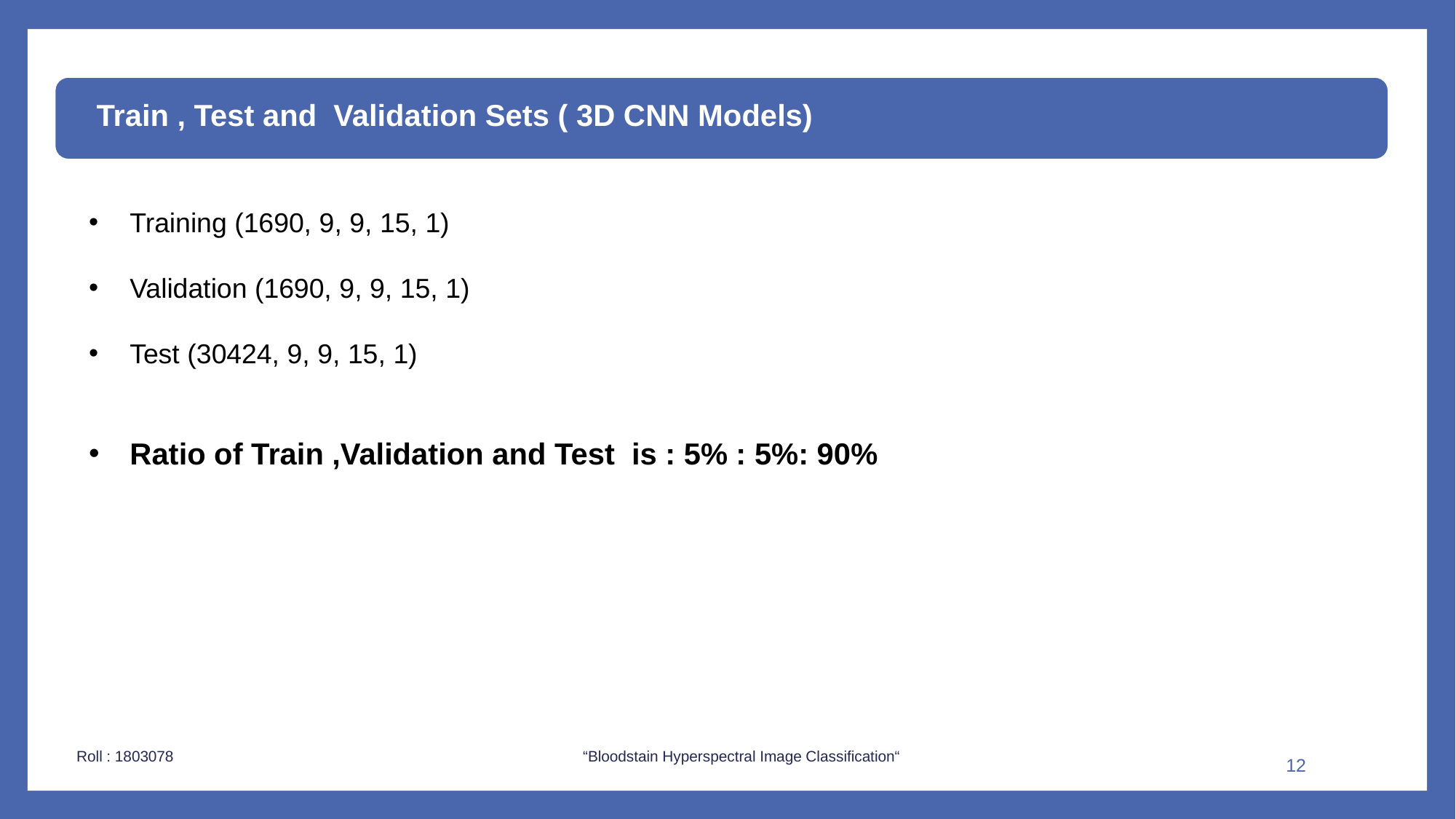

Train , Test and  Validation Sets ( 3D CNN Models)
Training (1690, 9, 9, 15, 1)

Validation (1690, 9, 9, 15, 1)

Test (30424, 9, 9, 15, 1)

Ratio of Train ,Validation and Test  is : 5% : 5%: 90%

       Roll : 1803078                                                                                                  “Bloodstain Hyperspectral Image Classification“
12